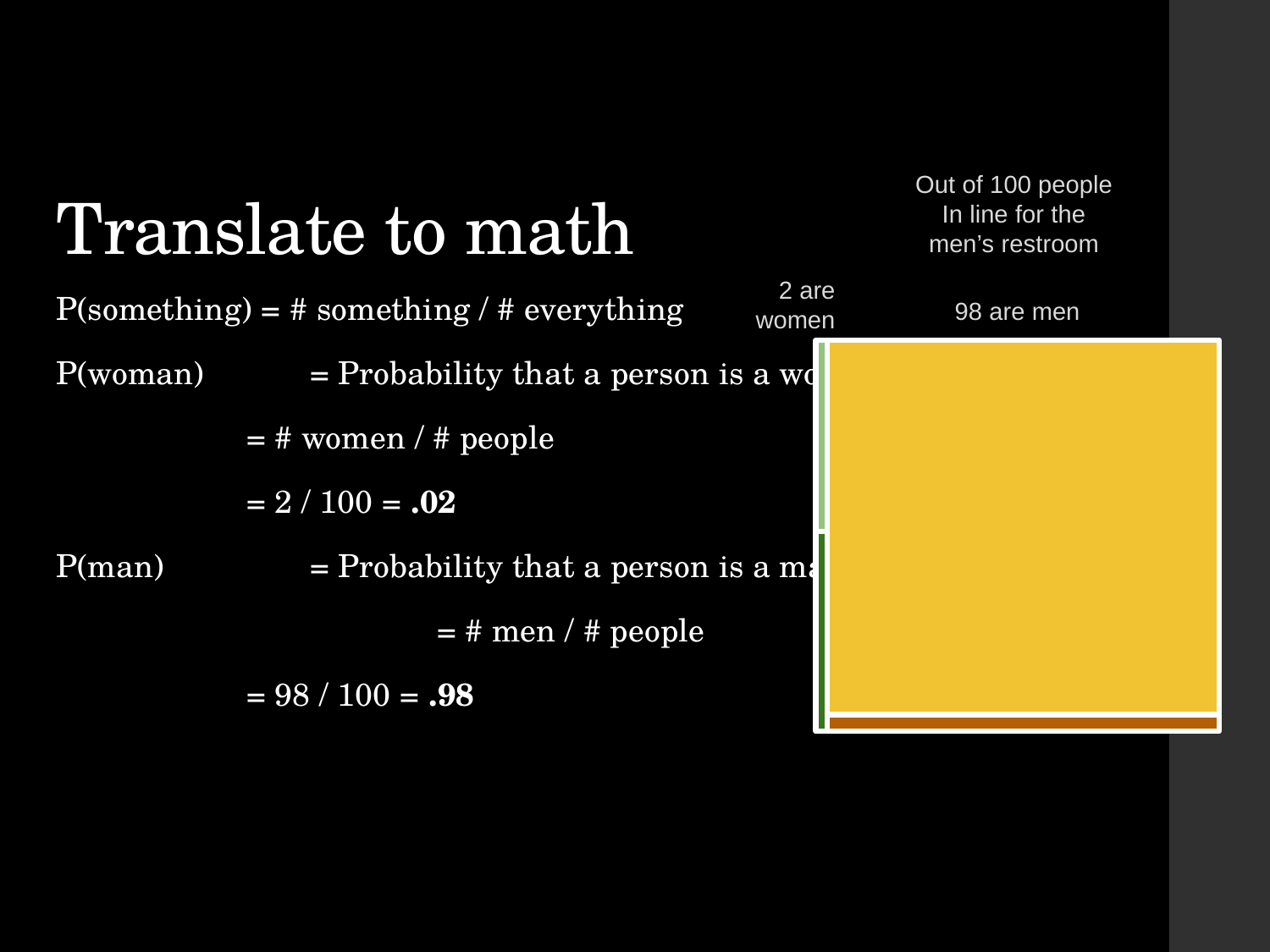

Out of 100 people
In line for the men’s restroom
# Translate to math
2 are
women
P(something) = # something / # everything
P(woman) 	= Probability that a person is a woman
= # women / # people
= 2 / 100 = .02
P(man) 		= Probability that a person is a man
			= # men / # people
= 98 / 100 = .98
98 are men